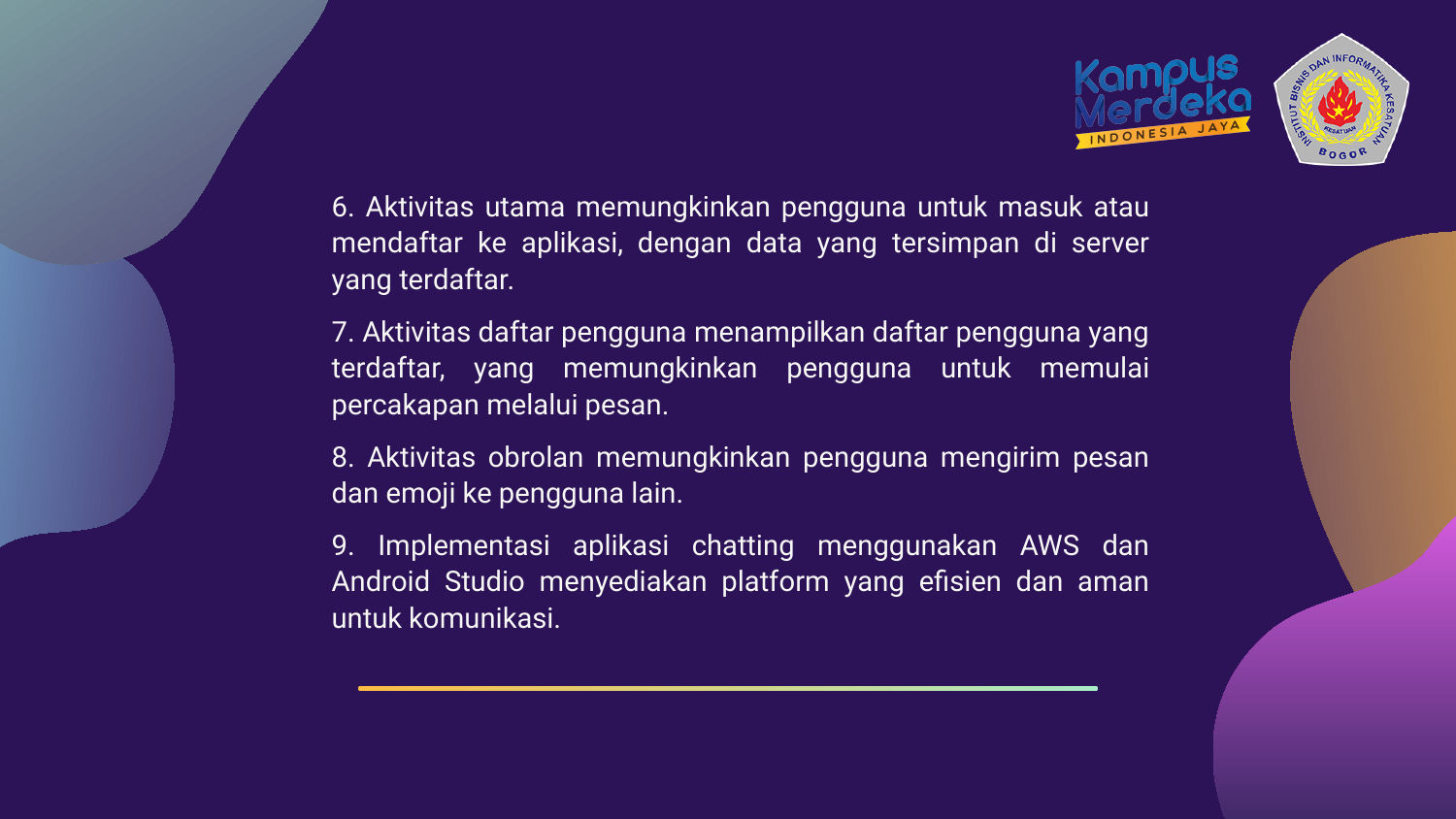

6. Aktivitas utama memungkinkan pengguna untuk masuk atau mendaftar ke aplikasi, dengan data yang tersimpan di server yang terdaftar.
7. Aktivitas daftar pengguna menampilkan daftar pengguna yang terdaftar, yang memungkinkan pengguna untuk memulai percakapan melalui pesan.
8. Aktivitas obrolan memungkinkan pengguna mengirim pesan dan emoji ke pengguna lain.
9. Implementasi aplikasi chatting menggunakan AWS dan Android Studio menyediakan platform yang efisien dan aman untuk komunikasi.